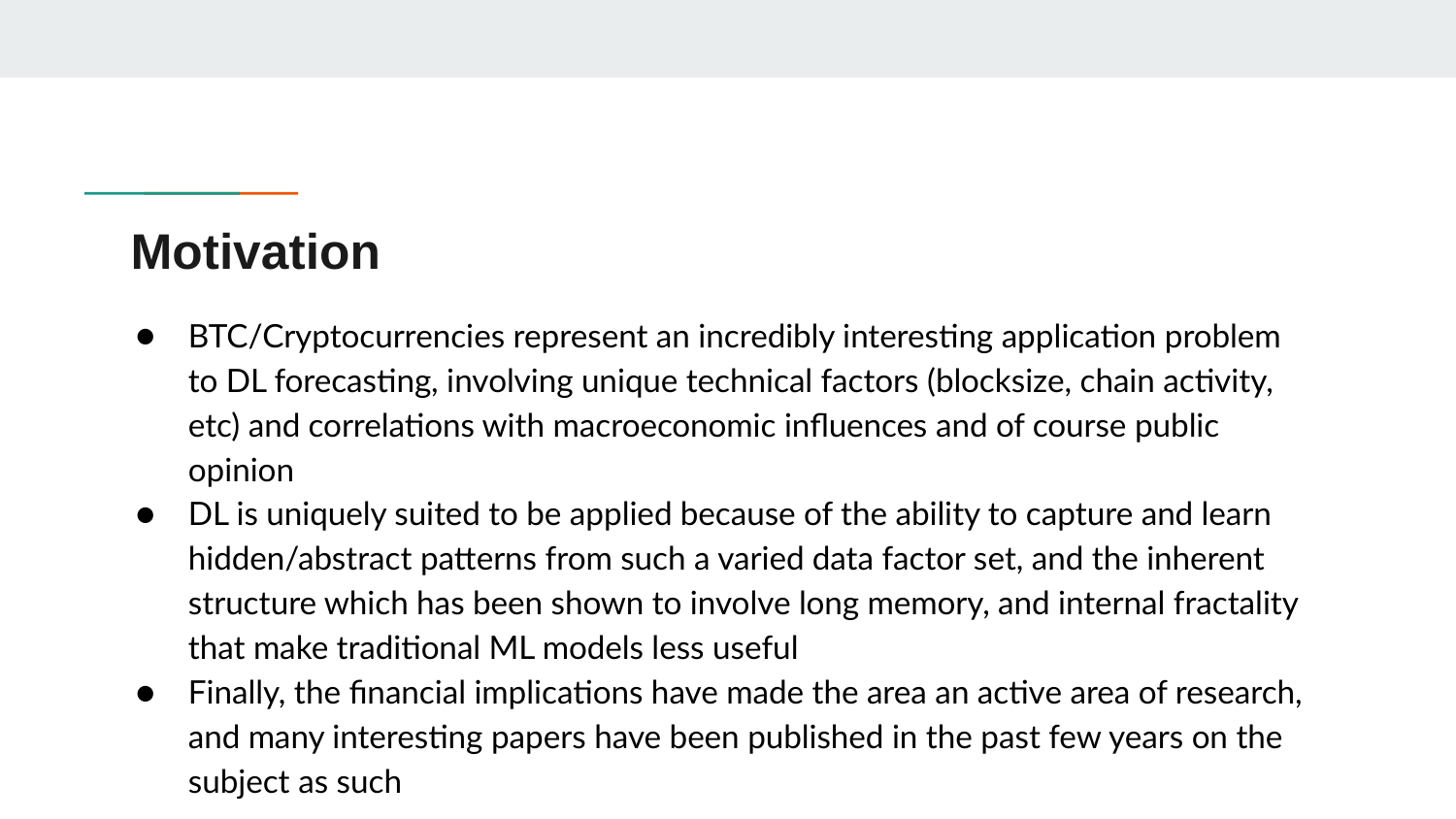

# Motivation
BTC/Cryptocurrencies represent an incredibly interesting application problem to DL forecasting, involving unique technical factors (blocksize, chain activity, etc) and correlations with macroeconomic influences and of course public opinion
DL is uniquely suited to be applied because of the ability to capture and learn hidden/abstract patterns from such a varied data factor set, and the inherent structure which has been shown to involve long memory, and internal fractality that make traditional ML models less useful
Finally, the financial implications have made the area an active area of research, and many interesting papers have been published in the past few years on the subject as such